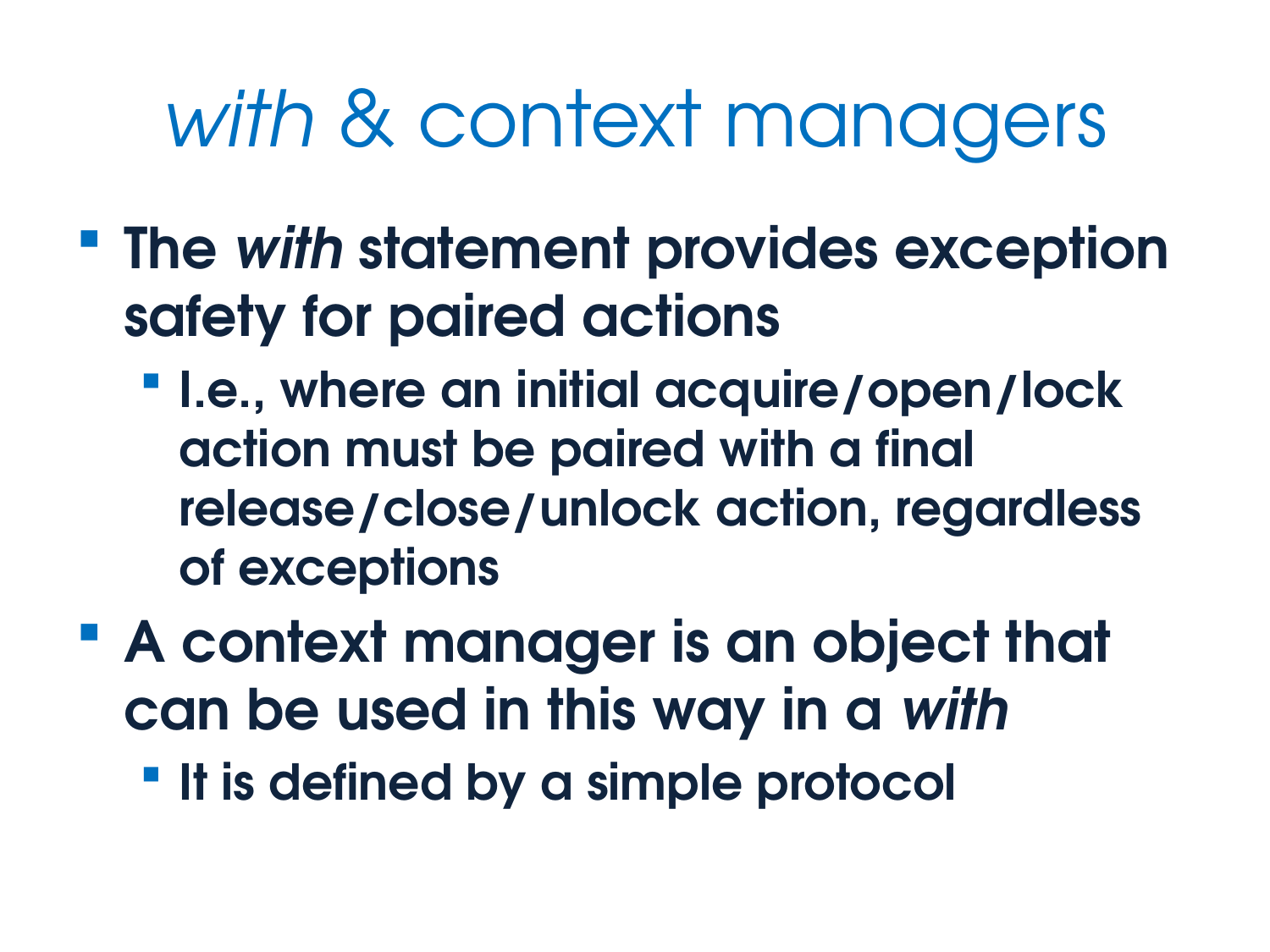

# with & context managers
The with statement provides exception safety for paired actions
I.e., where an initial acquire/open/lock action must be paired with a final release/close/unlock action, regardless of exceptions
A context manager is an object that can be used in this way in a with
It is defined by a simple protocol